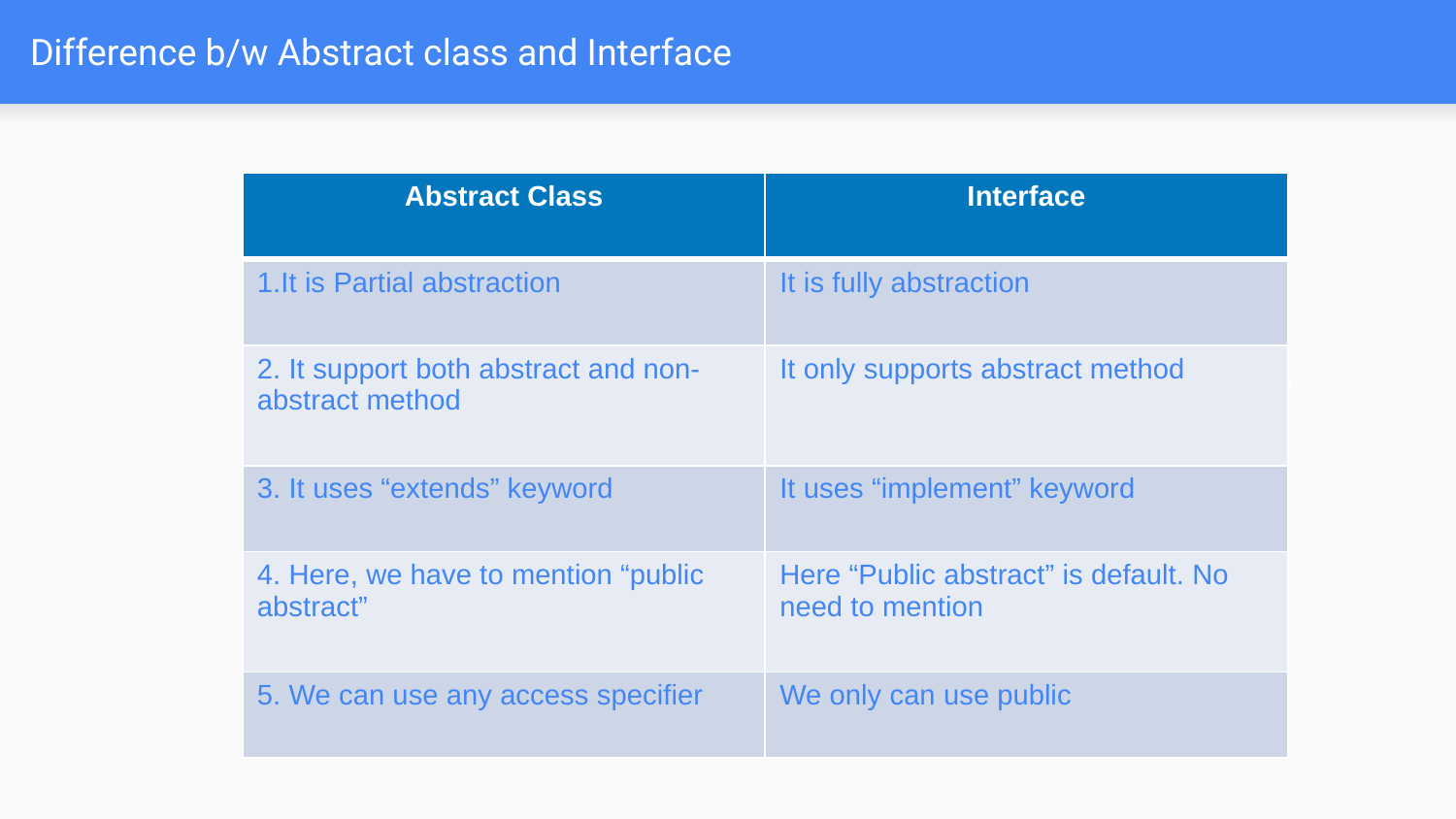

# Difference b/w Abstract class and Interface

| Abstract Class | Interface |
| --- | --- |
| 1.It is Partial abstraction | It is fully abstraction |
| 2. It support both abstract and non- abstract method | It only supports abstract method |
| 3. It uses “extends” keyword | It uses “implement” keyword |
| 4. Here, we have to mention “public abstract” | Here “Public abstract” is default. No need to mention |
| 5. We can use any access specifier | We only can use public |
 Parent class